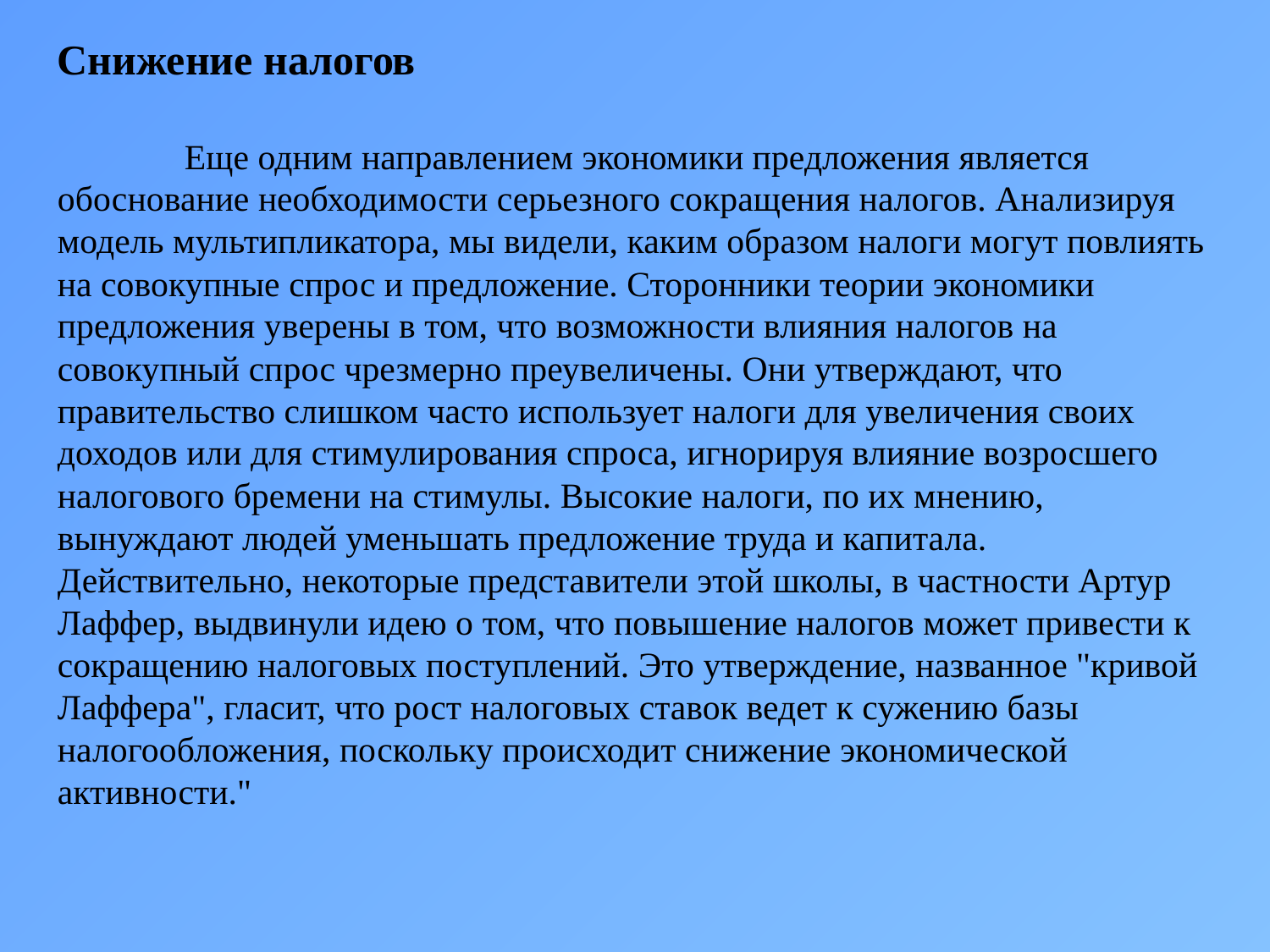

Снижение налогов

	Еще одним направлением экономики предложения является обоснование необходимости серьезного сокращения налогов. Анализируя модель мультипликатора, мы видели, каким образом налоги могут повлиять на совокупные спрос и предложение. Сторонники теории экономики предложения уверены в том, что возможности влияния налогов на совокупный спрос чрезмерно преувеличены. Они утверждают, что правительство слишком часто использует налоги для увеличения своих доходов или для стимулирования спроса, игнорируя влияние возросшего налогового бремени на стимулы. Высокие налоги, по их мнению, вынуждают людей уменьшать предложение труда и капитала. Действительно, некоторые представители этой школы, в частности Артур Лаффер, выдвинули идею о том, что повышение налогов может привести к сокращению налоговых поступлений. Это утверждение, названное "кривой Лаффера", гласит, что рост налоговых ставок ведет к сужению базы налогообложения, поскольку происходит снижение экономической активности."